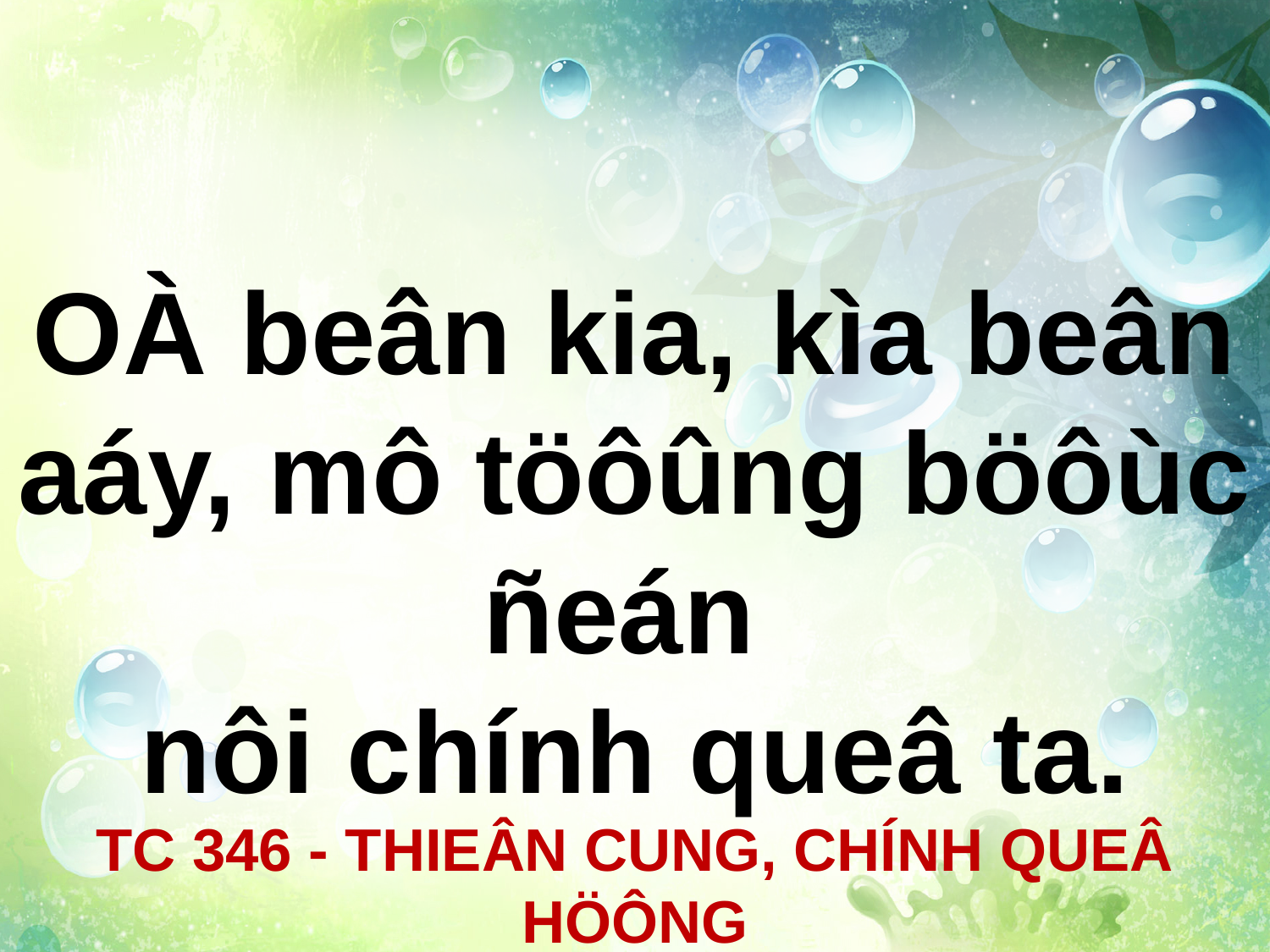

OÀ beân kia, kìa beân aáy, mô töôûng böôùc ñeán
nôi chính queâ ta.
TC 346 - THIEÂN CUNG, CHÍNH QUEÂ HÖÔNG